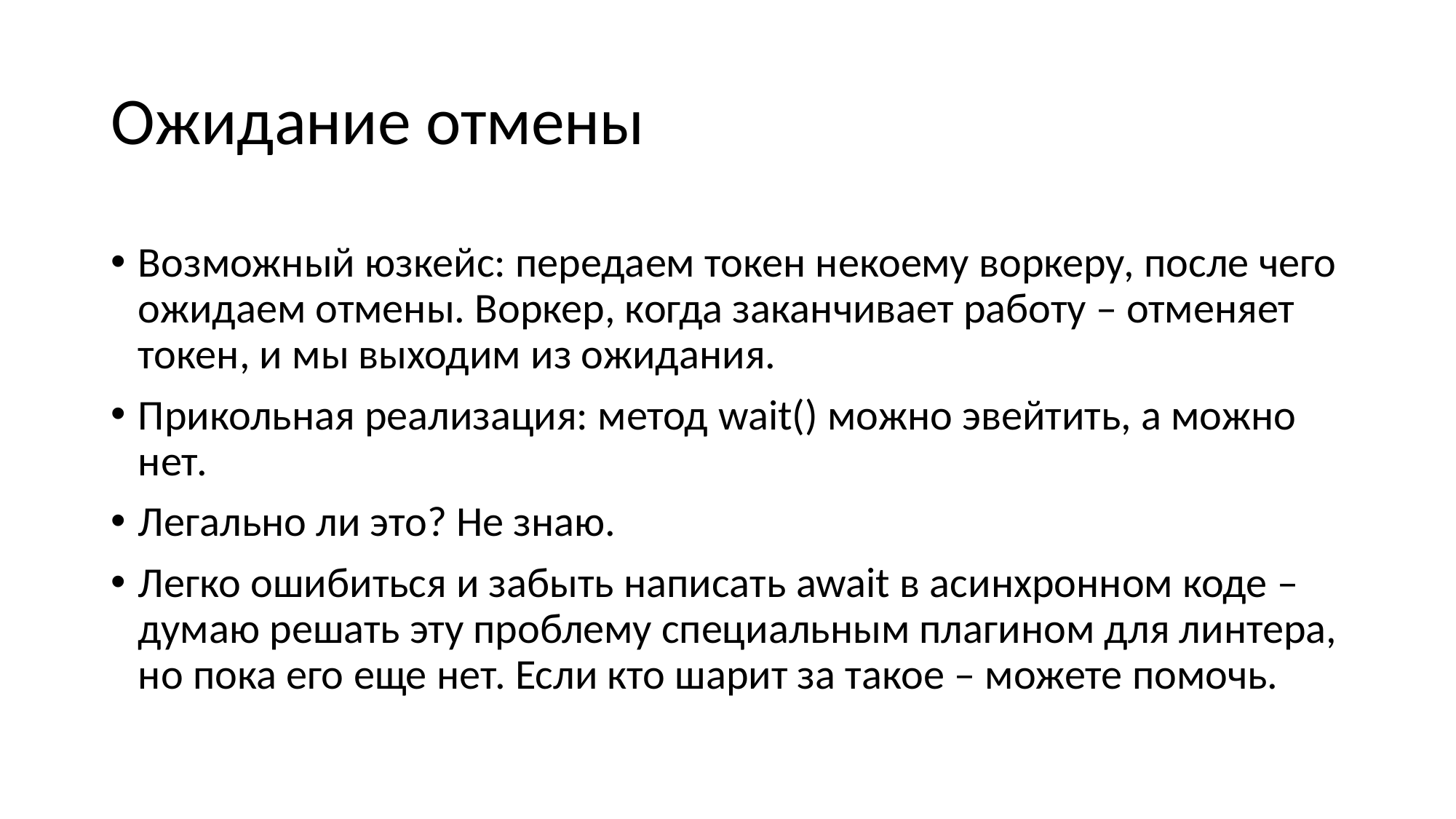

# Ожидание отмены
Возможный юзкейс: передаем токен некоему воркеру, после чего ожидаем отмены. Воркер, когда заканчивает работу – отменяет токен, и мы выходим из ожидания.
Прикольная реализация: метод wait() можно эвейтить, а можно нет.
Легально ли это? Не знаю.
Легко ошибиться и забыть написать await в асинхронном коде – думаю решать эту проблему специальным плагином для линтера, но пока его еще нет. Если кто шарит за такое – можете помочь.